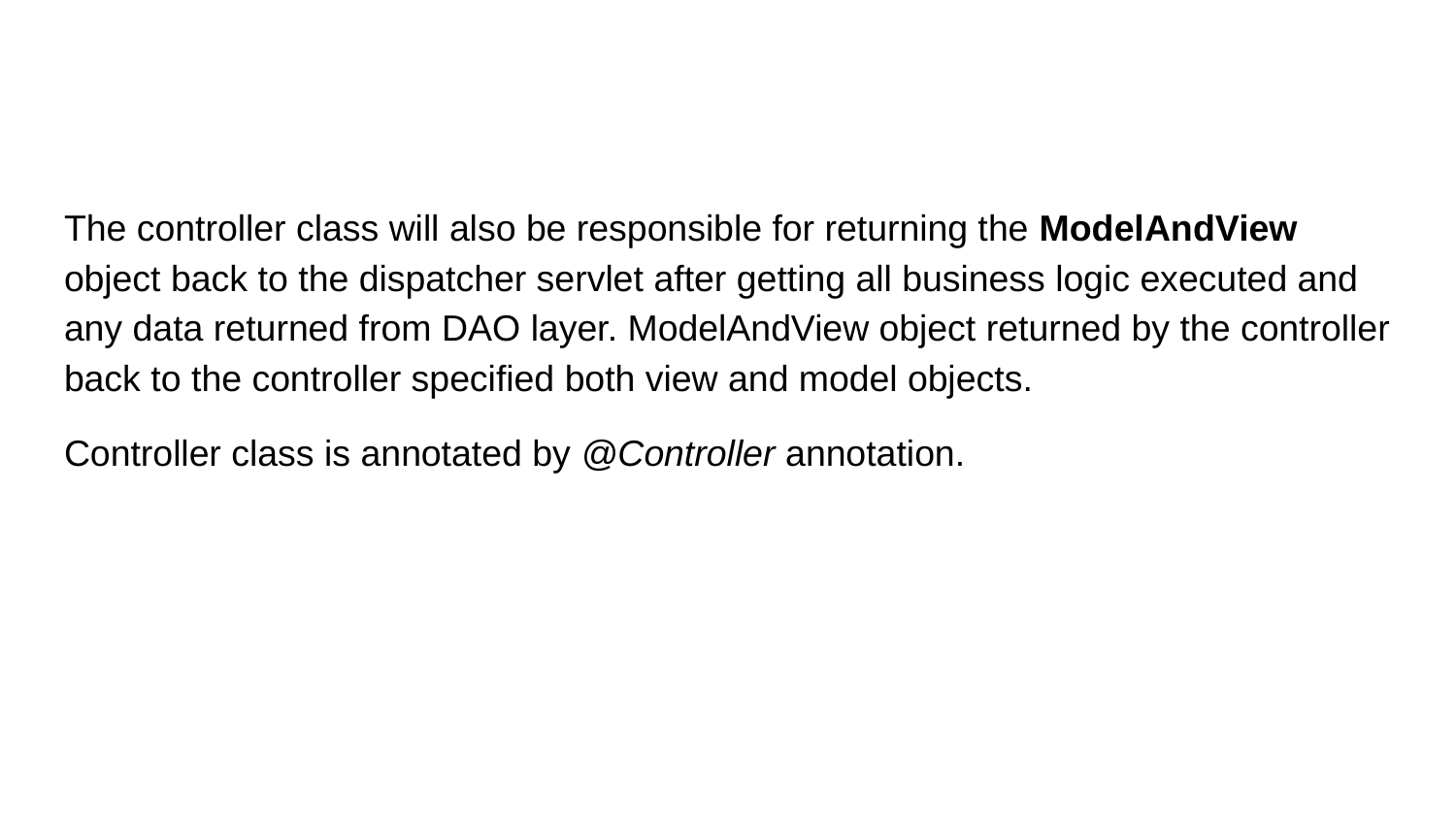

#
The controller class will also be responsible for returning the ModelAndView object back to the dispatcher servlet after getting all business logic executed and any data returned from DAO layer. ModelAndView object returned by the controller back to the controller specified both view and model objects.
Controller class is annotated by @Controller annotation.